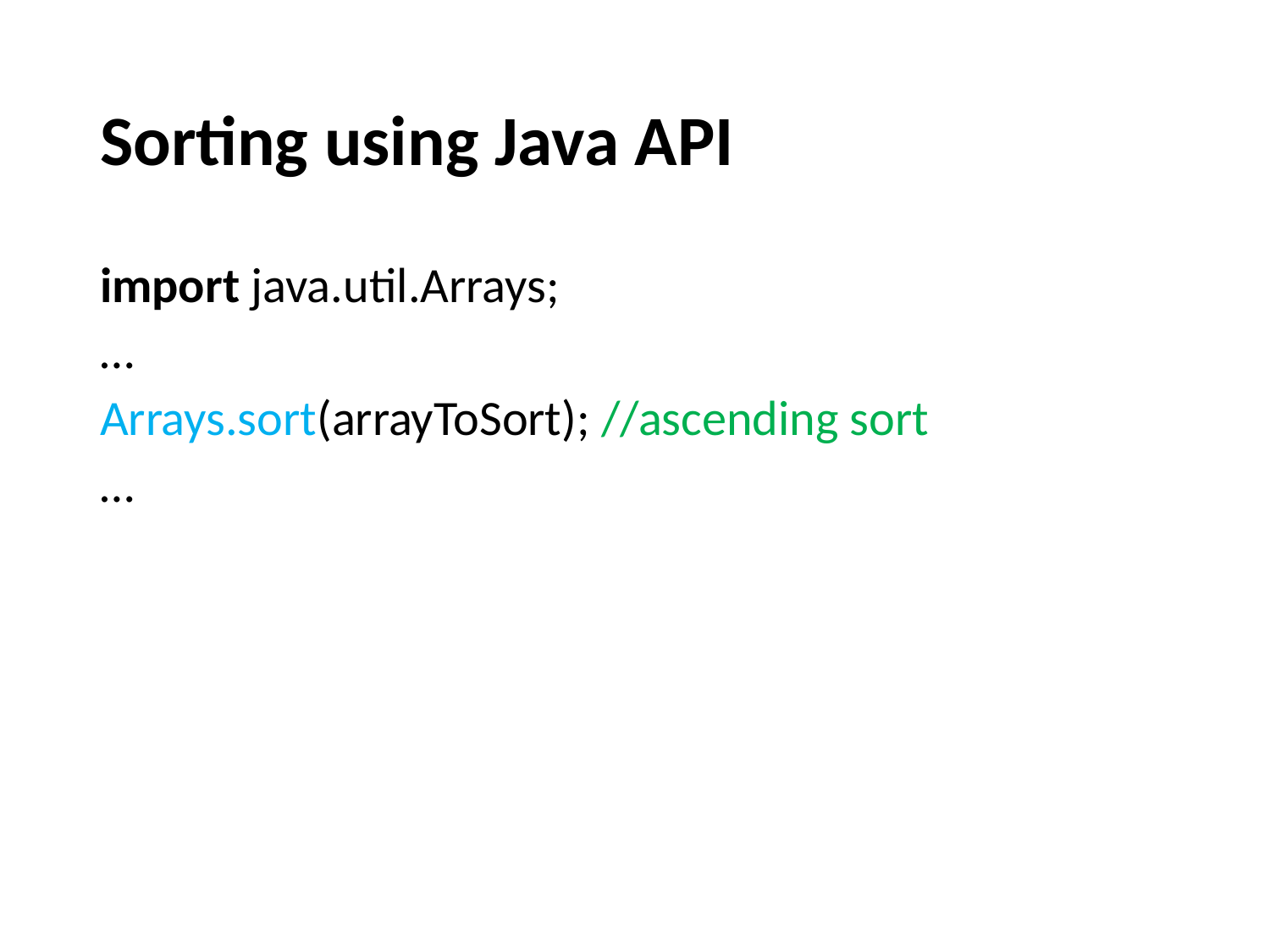

# Sorting using Java API
import java.util.Arrays;
…
Arrays.sort(arrayToSort); //ascending sort
…